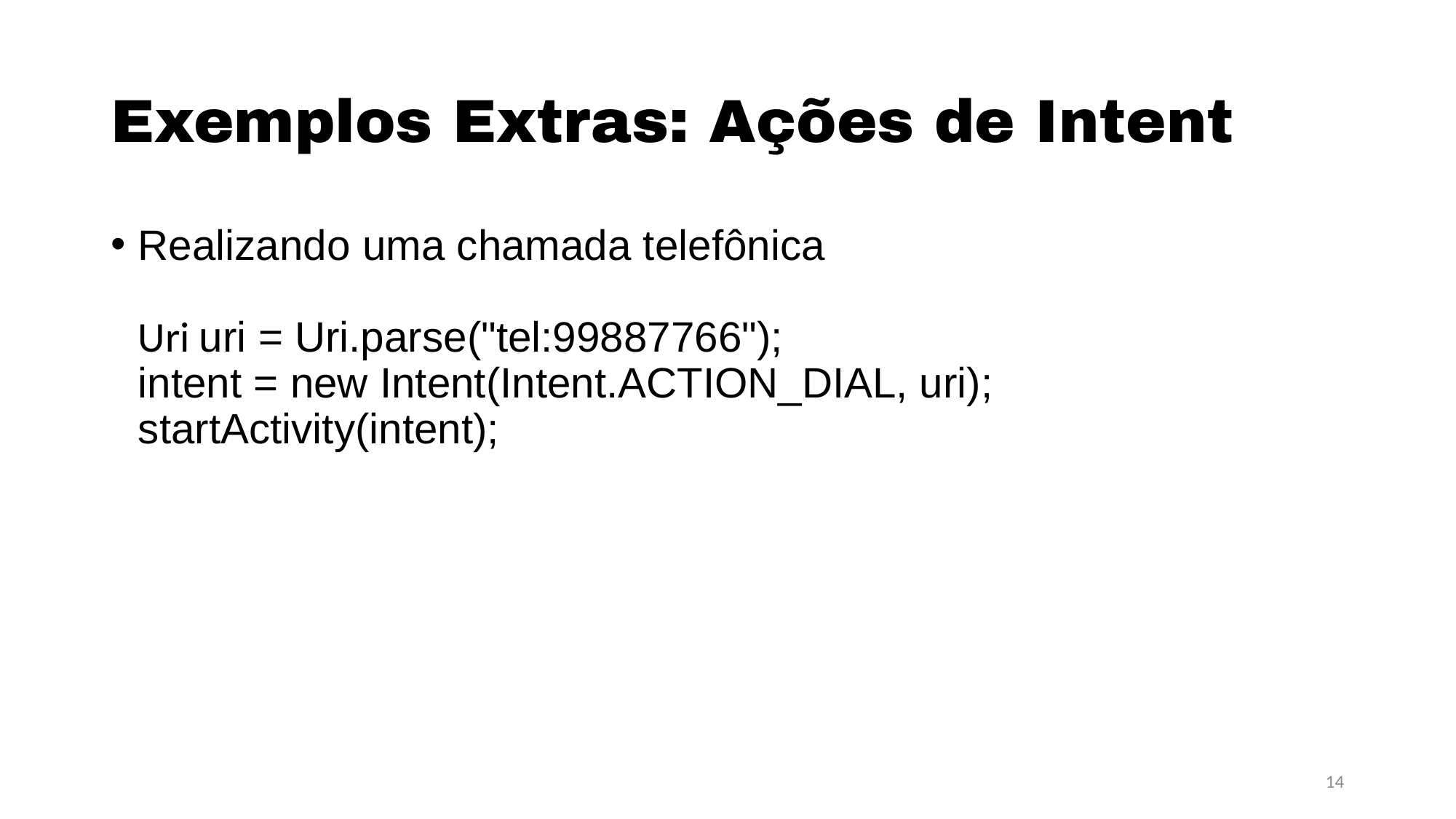

# Exemplos Extras: Ações de Intent
Realizando uma chamada telefônica
Uri uri = Uri.parse("tel:99887766");
intent = new Intent(Intent.ACTION_DIAL, uri);
startActivity(intent);
14